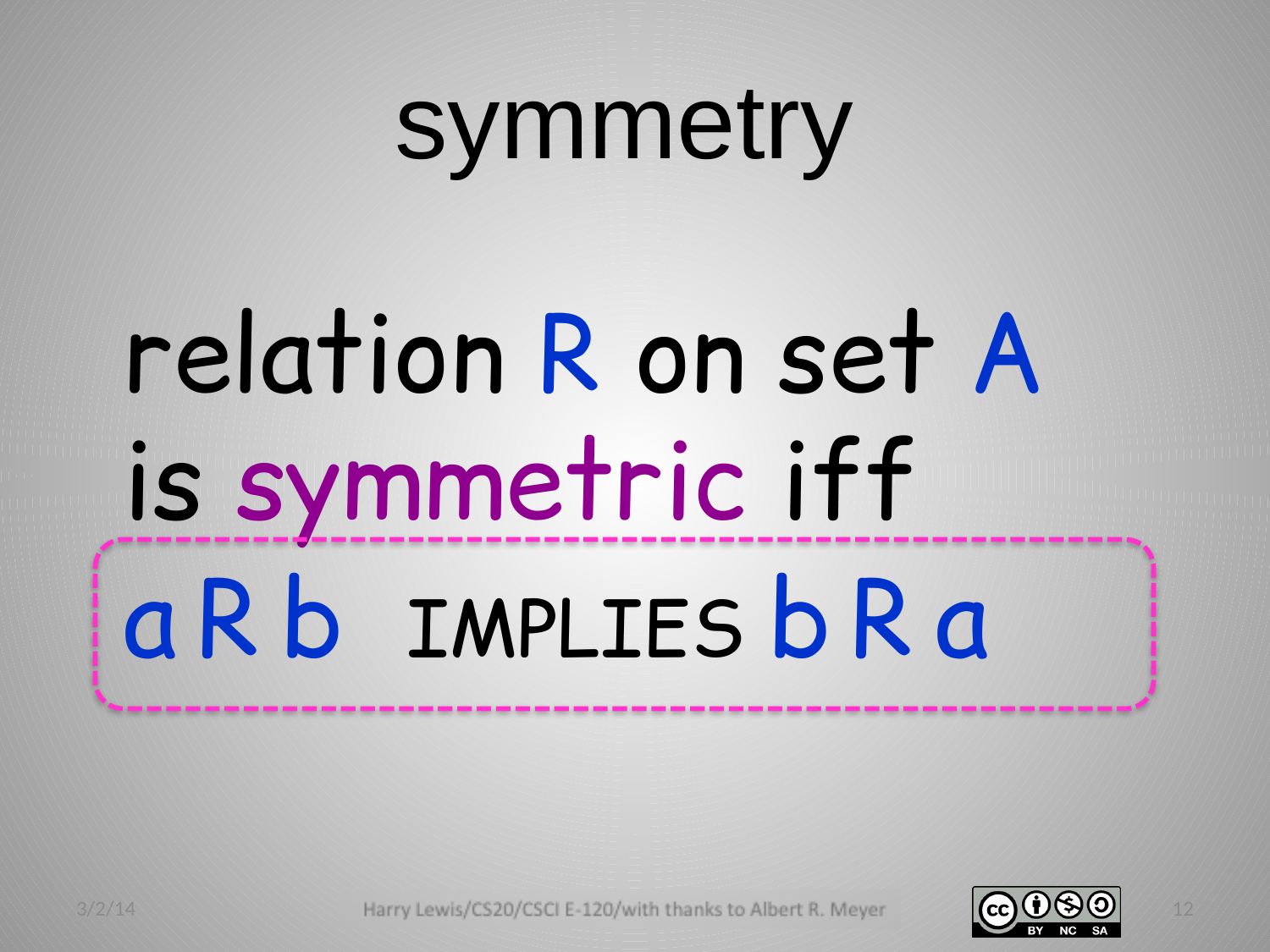

# symmetry
relation R on set A
is symmetric iff
a R b  IMPLIES b R a

3/2/14
12